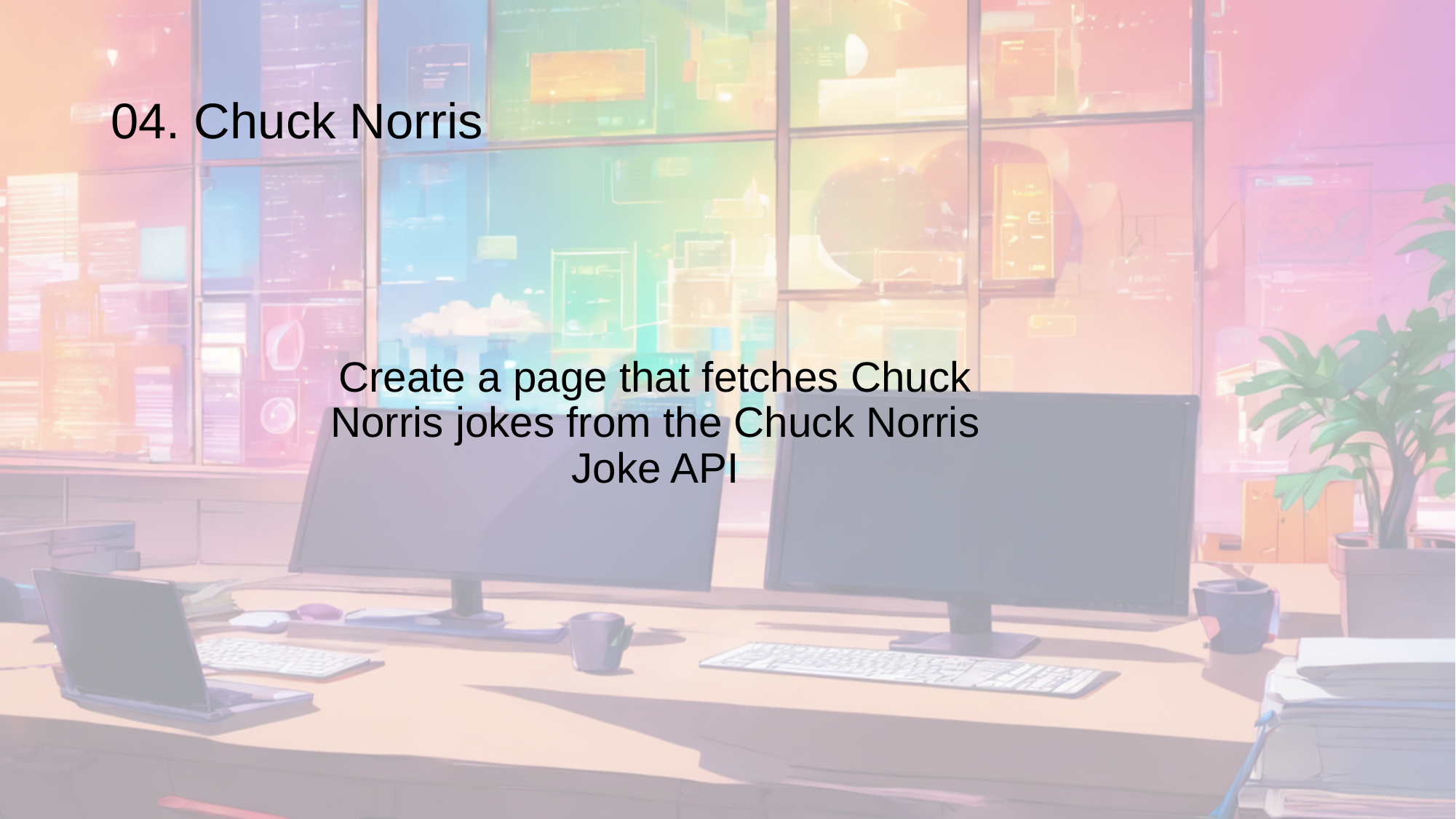

# 04. Chuck Norris
Create a page that fetches Chuck Norris jokes from the Chuck Norris Joke API